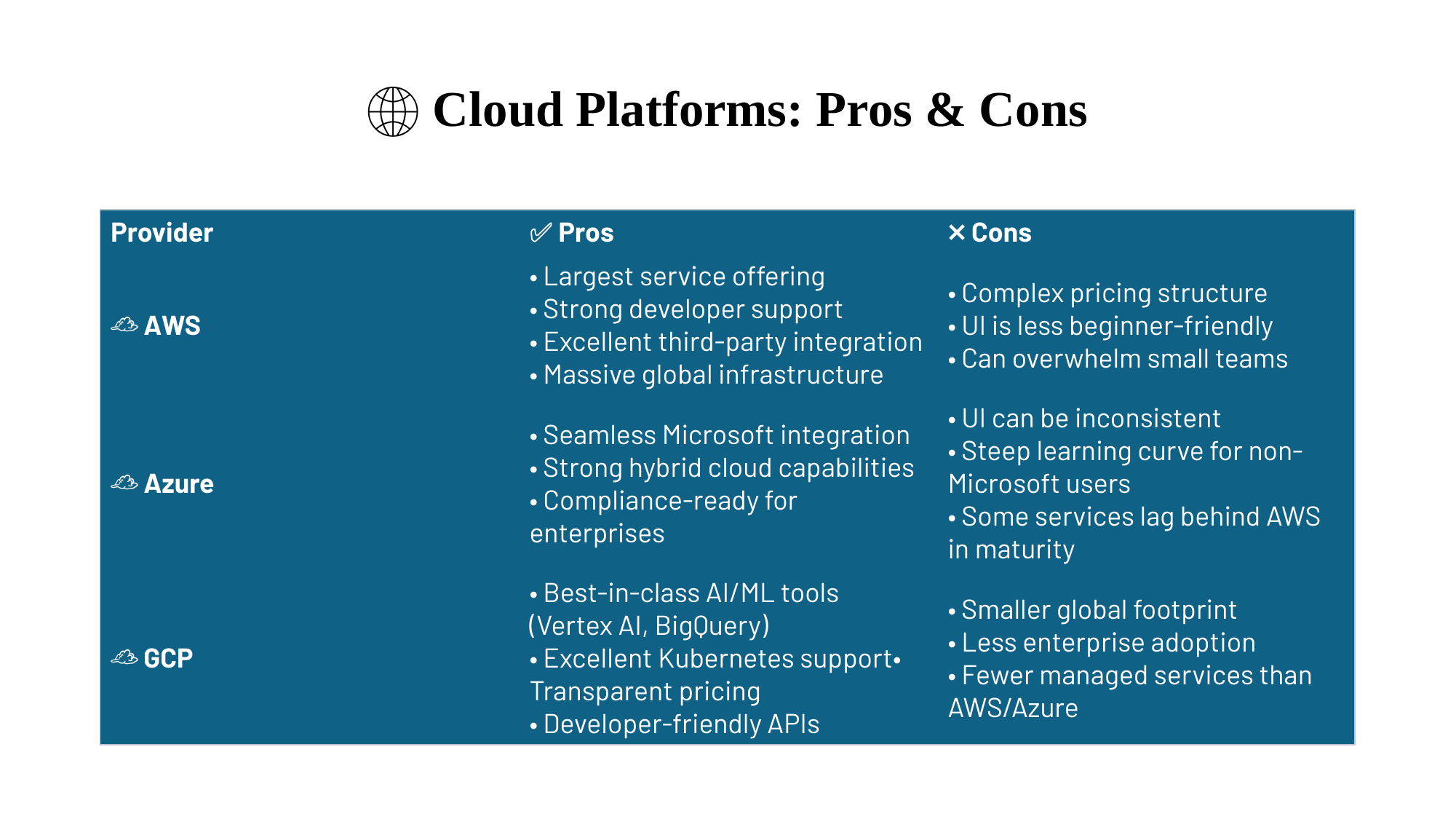

# 🌐 Cloud Platforms: Pros & Cons
| Provider | ✅ Pros | ❌ Cons |
| --- | --- | --- |
| ☁️ AWS | • Largest service offering • Strong developer support • Excellent third-party integration • Massive global infrastructure | • Complex pricing structure • UI is less beginner-friendly • Can overwhelm small teams |
| ☁️ Azure | • Seamless Microsoft integration • Strong hybrid cloud capabilities • Compliance-ready for enterprises | • UI can be inconsistent • Steep learning curve for non-Microsoft users • Some services lag behind AWS in maturity |
| ☁️ GCP | • Best-in-class AI/ML tools (Vertex AI, BigQuery) • Excellent Kubernetes support• Transparent pricing • Developer-friendly APIs | • Smaller global footprint • Less enterprise adoption • Fewer managed services than AWS/Azure |